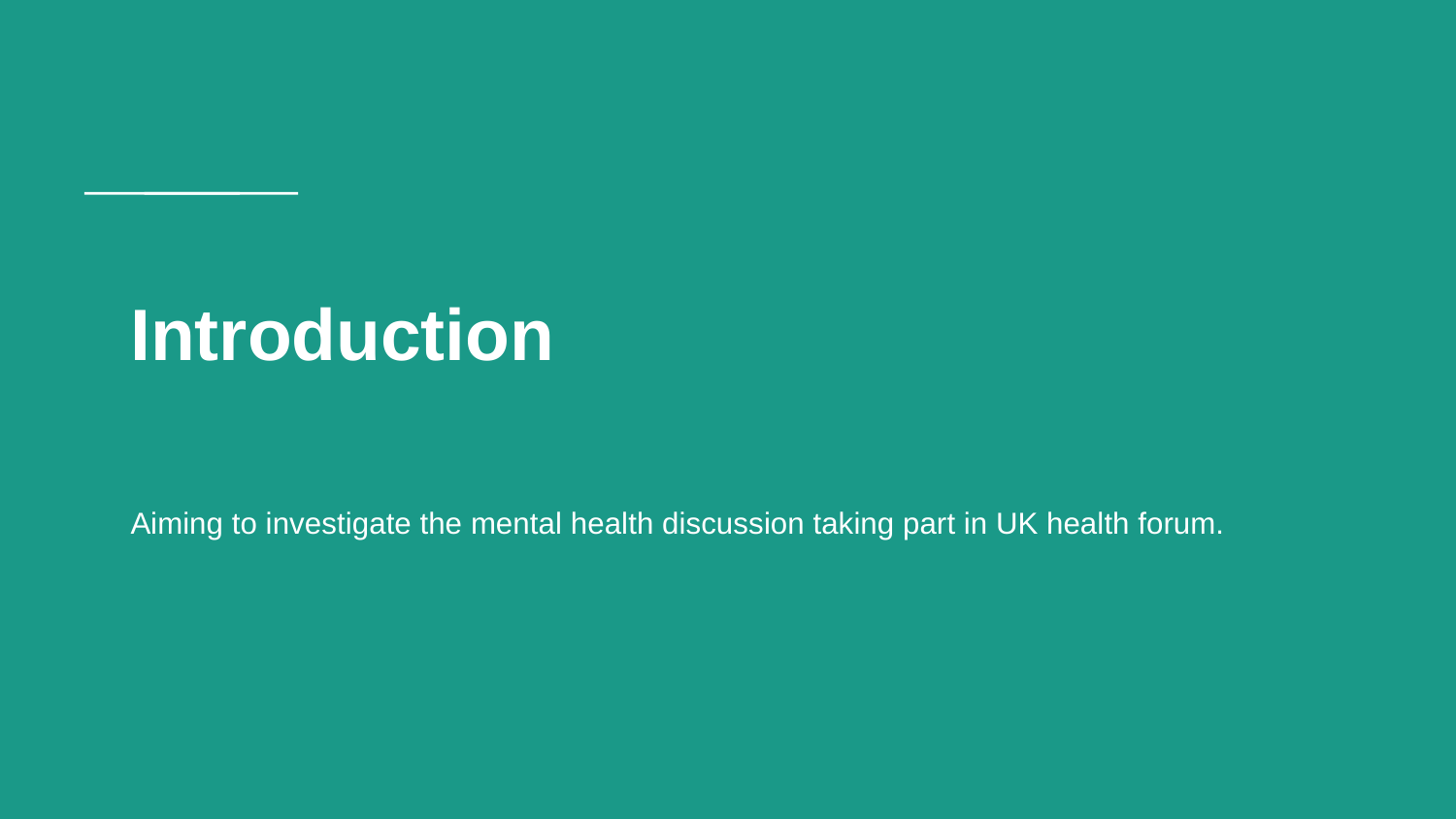

# Introduction
Aiming to investigate the mental health discussion taking part in UK health forum.